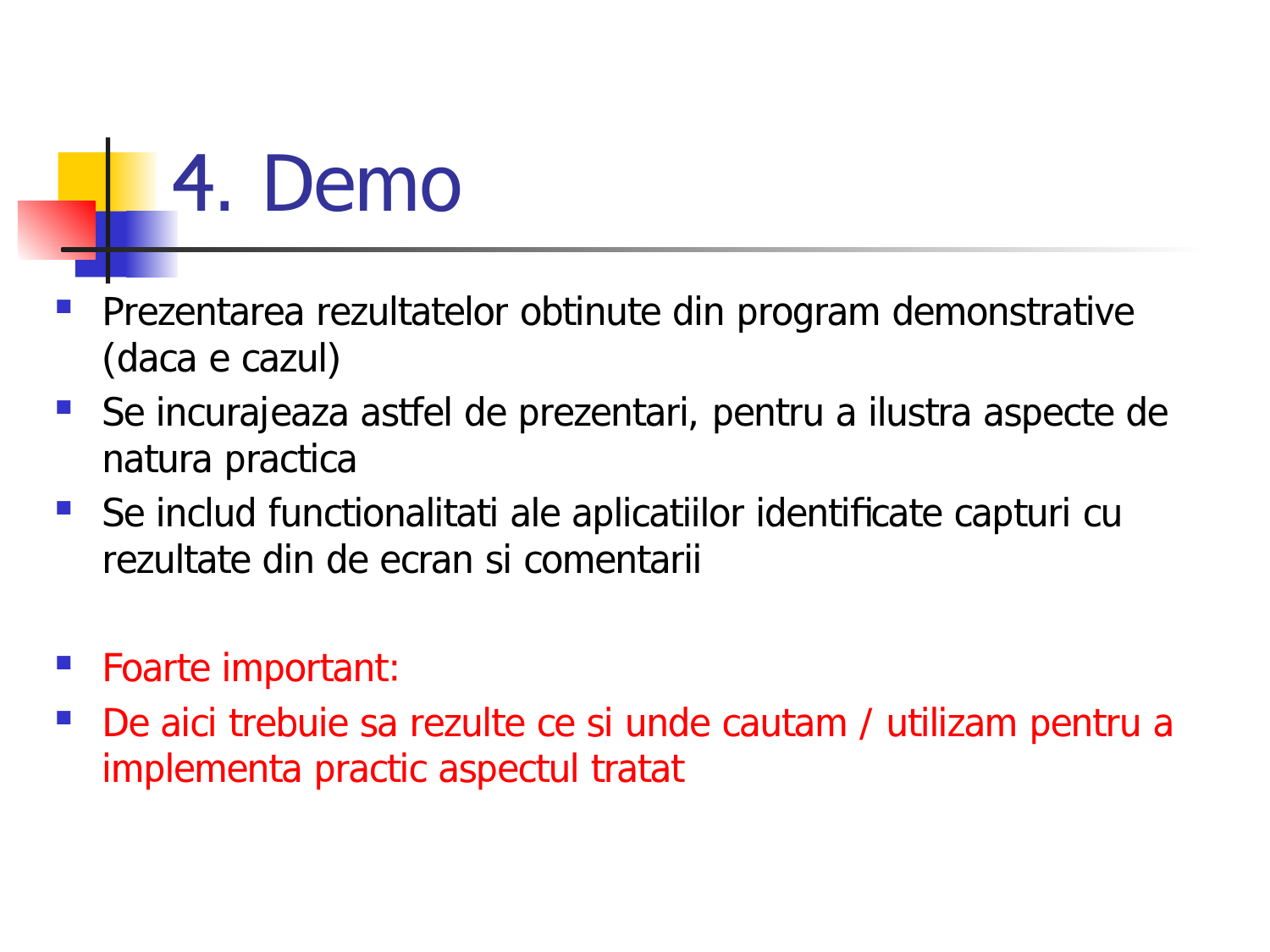

# 4. Demo
Prezentarea rezultatelor obtinute din program demonstrative (daca e cazul)
Se incurajeaza astfel de prezentari, pentru a ilustra aspecte de natura practica
Se includ functionalitati ale aplicatiilor identificate capturi cu rezultate din de ecran si comentarii

Foarte important:
De aici trebuie sa rezulte ce si unde cautam / utilizam pentru a implementa practic aspectul tratat